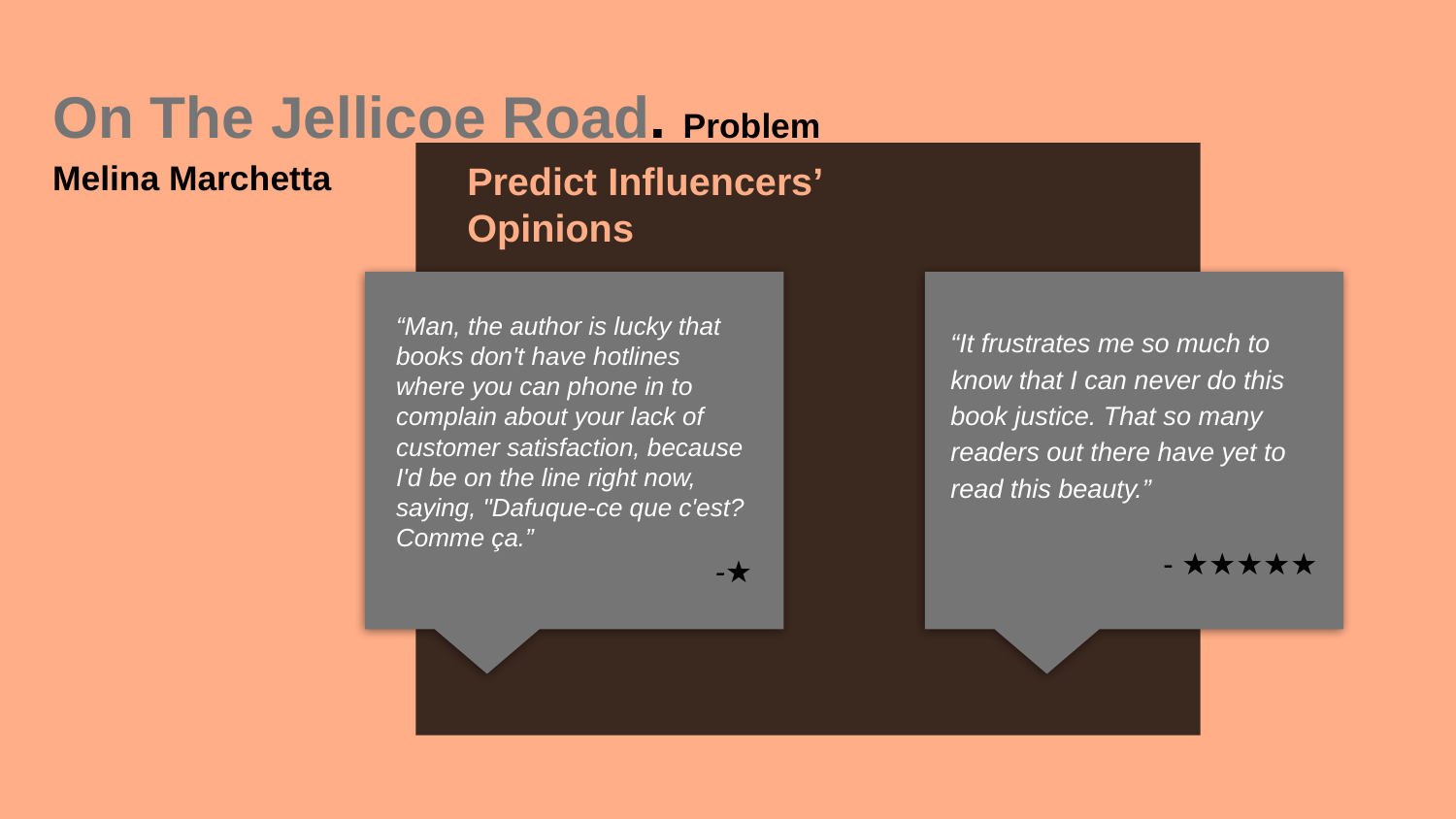

On The Jellicoe Road. Problem
Melina Marchetta
Predict Influencers’ Opinions

“Man, the author is lucky that books don't have hotlines where you can phone in to complain about your lack of customer satisfaction, because I'd be on the line right now, saying, "Dafuque-ce que c'est? Comme ça.”
-★
“It frustrates me so much to know that I can never do this book justice. That so many readers out there have yet to read this beauty.”

- ★★★★★